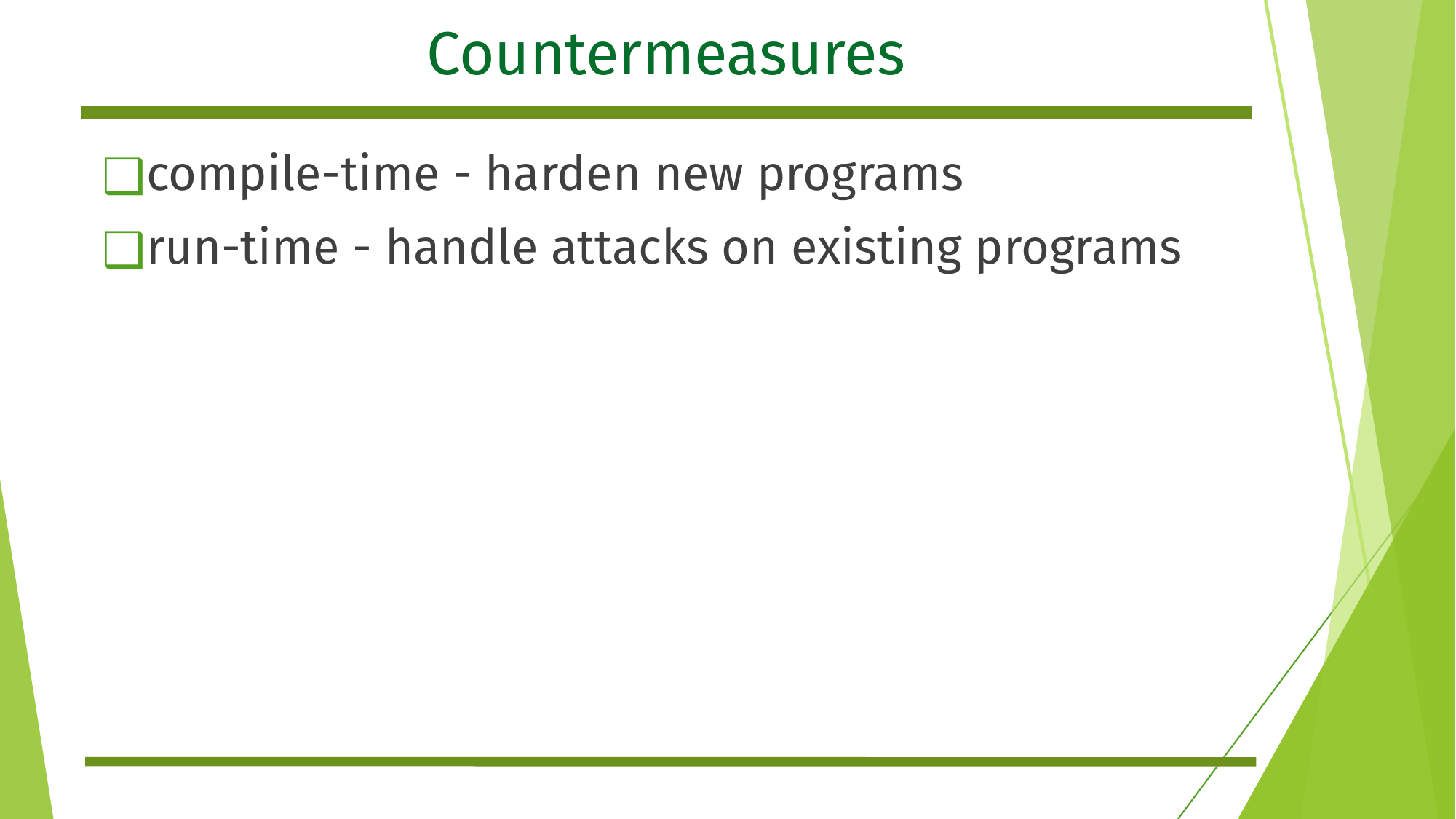

# Countermeasures
compile-time - harden new programs
run-time - handle attacks on existing programs